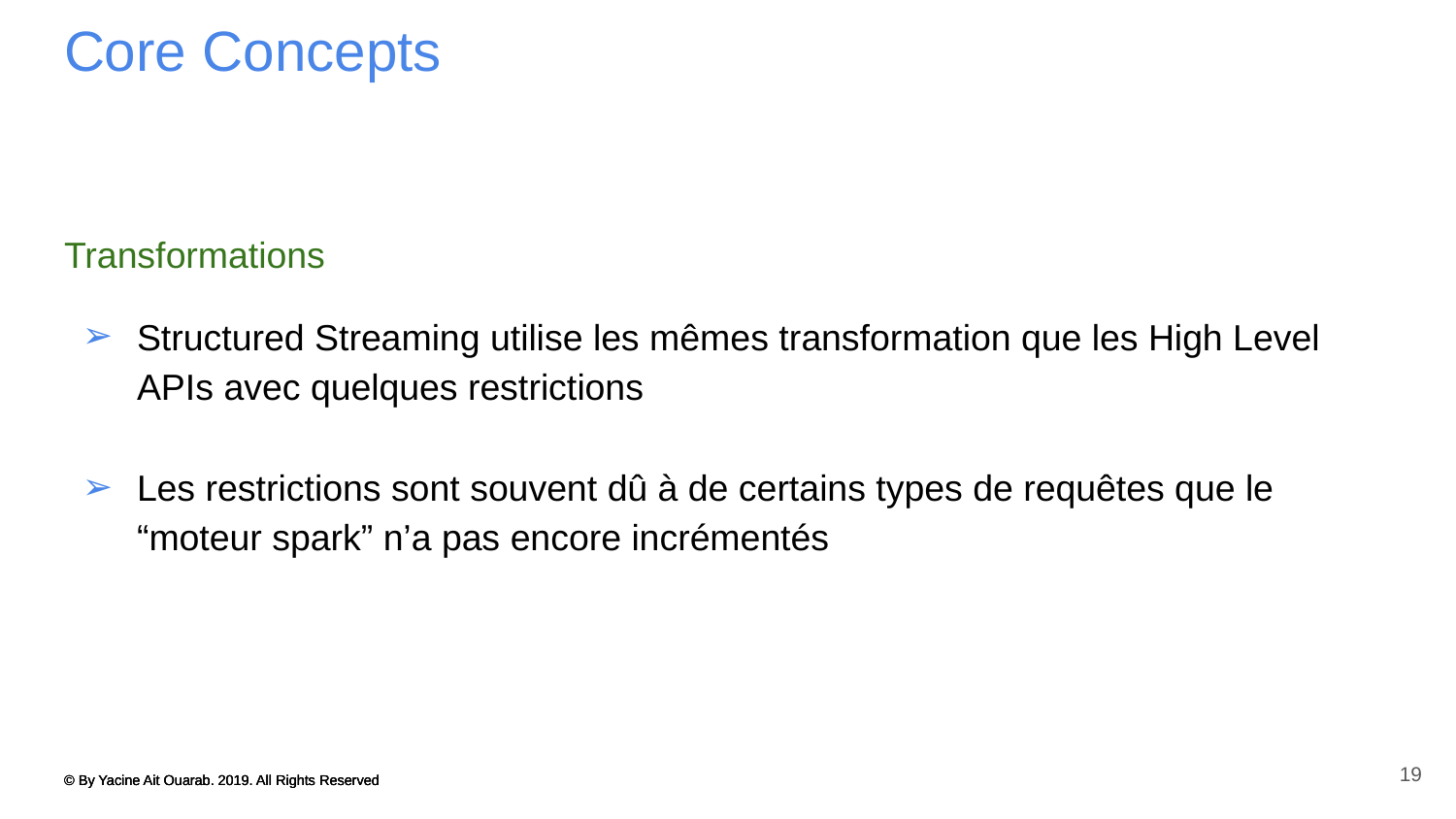

# Core Concepts

Transformations
Structured Streaming utilise les mêmes transformation que les High Level APIs avec quelques restrictions
Les restrictions sont souvent dû à de certains types de requêtes que le “moteur spark” n’a pas encore incrémentés
19